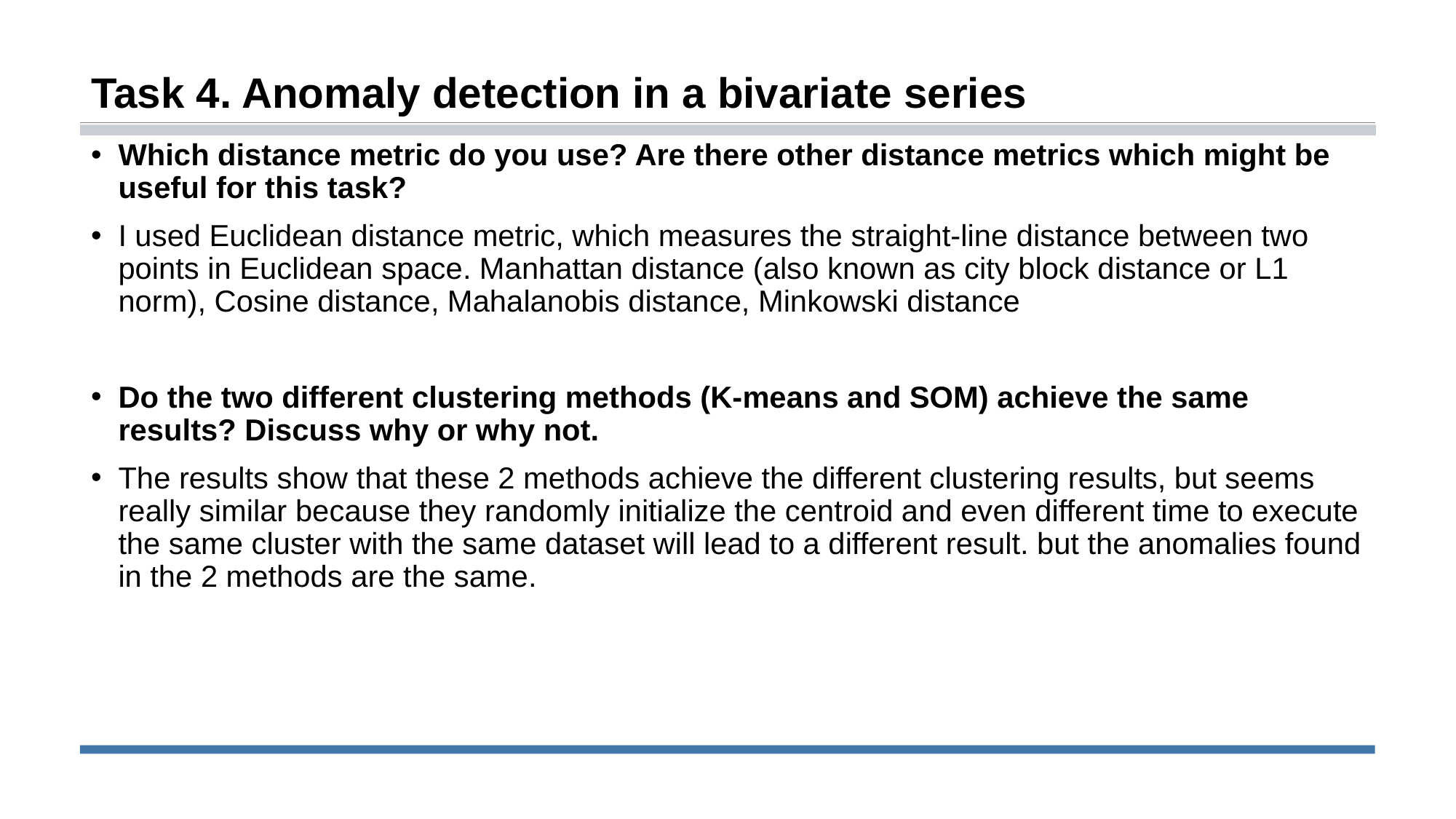

# Task 4. Anomaly detection in a bivariate series
Which distance metric do you use? Are there other distance metrics which might be useful for this task?
I used Euclidean distance metric, which measures the straight-line distance between two points in Euclidean space. Manhattan distance (also known as city block distance or L1 norm), Cosine distance, Mahalanobis distance, Minkowski distance

Do the two different clustering methods (K-means and SOM) achieve the same results? Discuss why or why not.
The results show that these 2 methods achieve the different clustering results, but seems really similar because they randomly initialize the centroid and even different time to execute the same cluster with the same dataset will lead to a different result. but the anomalies found in the 2 methods are the same.